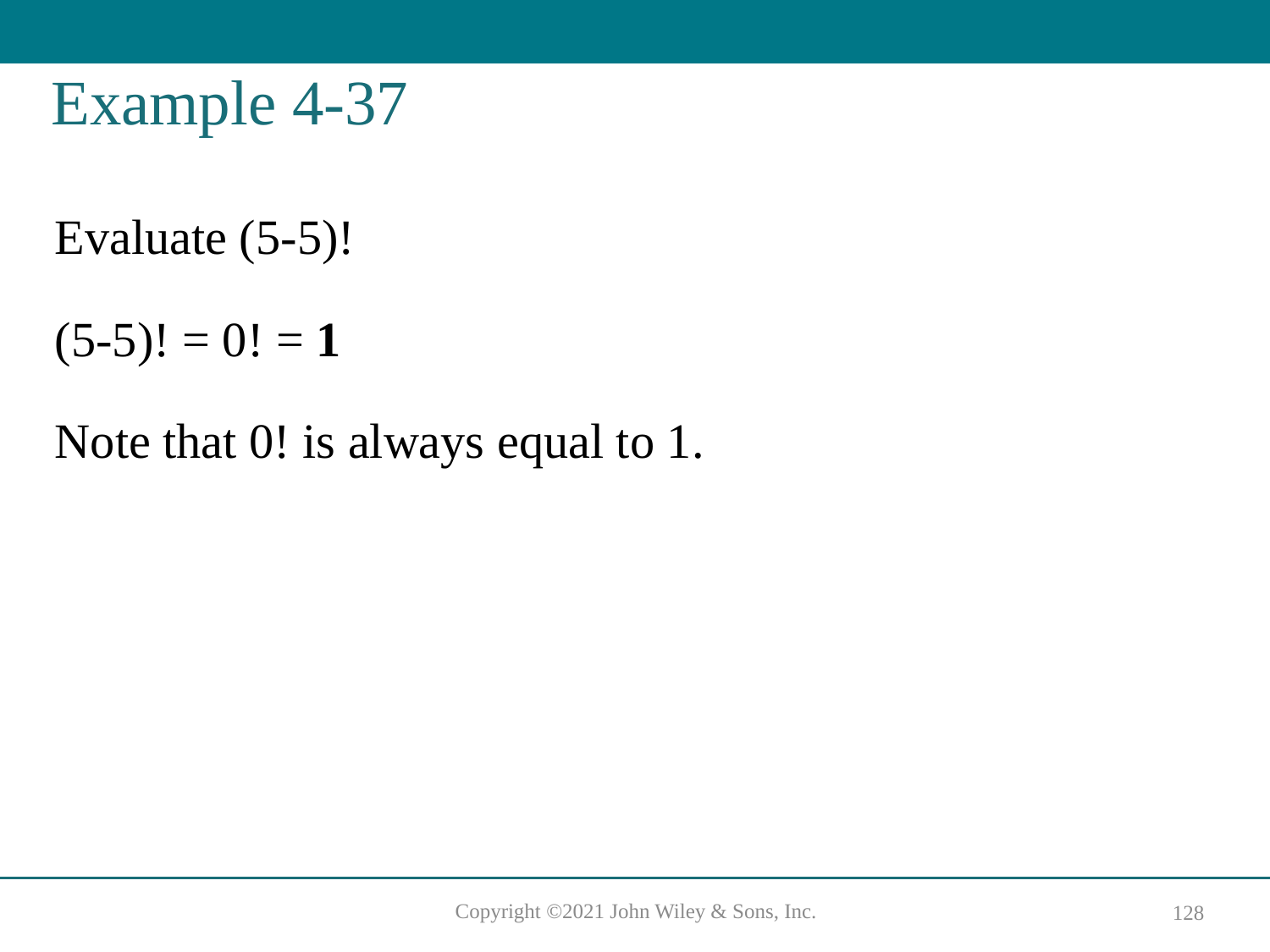

# Example 4-37
Evaluate (5-5)!
(5-5)! = 0! = 1
Note that 0! is always equal to 1.